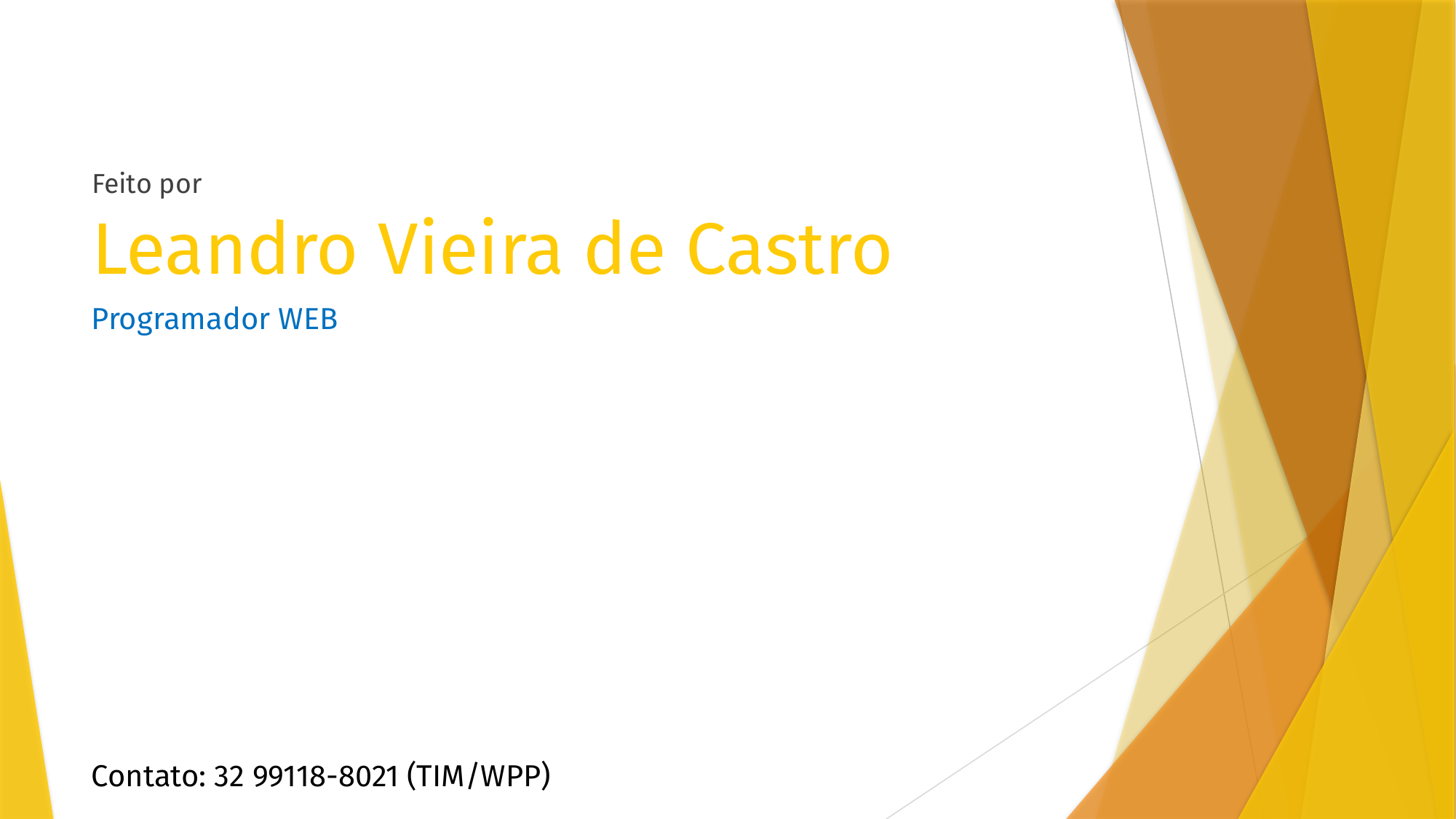

Feito por
# Leandro Vieira de Castro
Programador WEB
Contato: 32 99118-8021 (TIM/WPP)